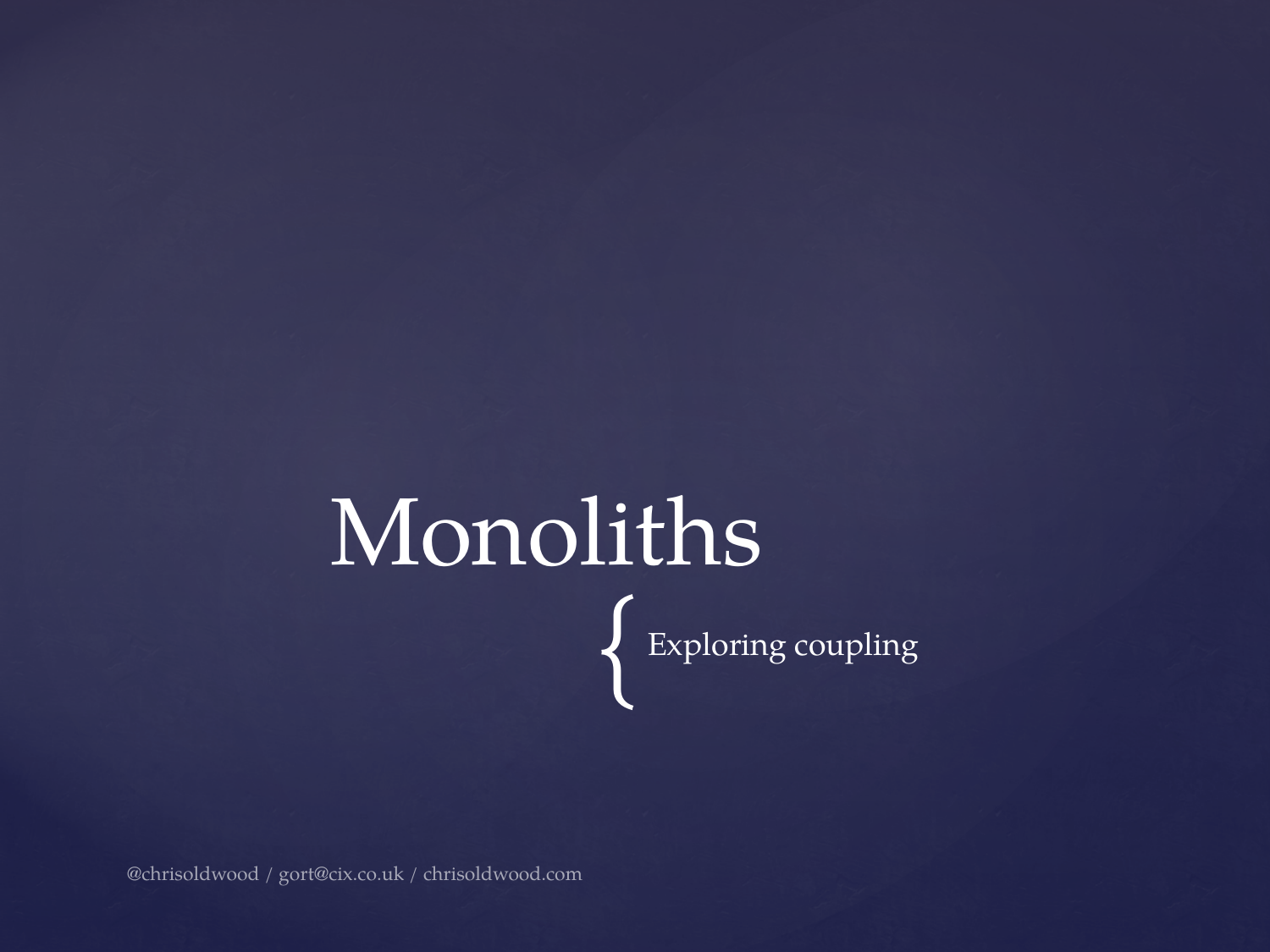

# Monoliths
Exploring coupling
@chrisoldwood / gort@cix.co.uk / chrisoldwood.com